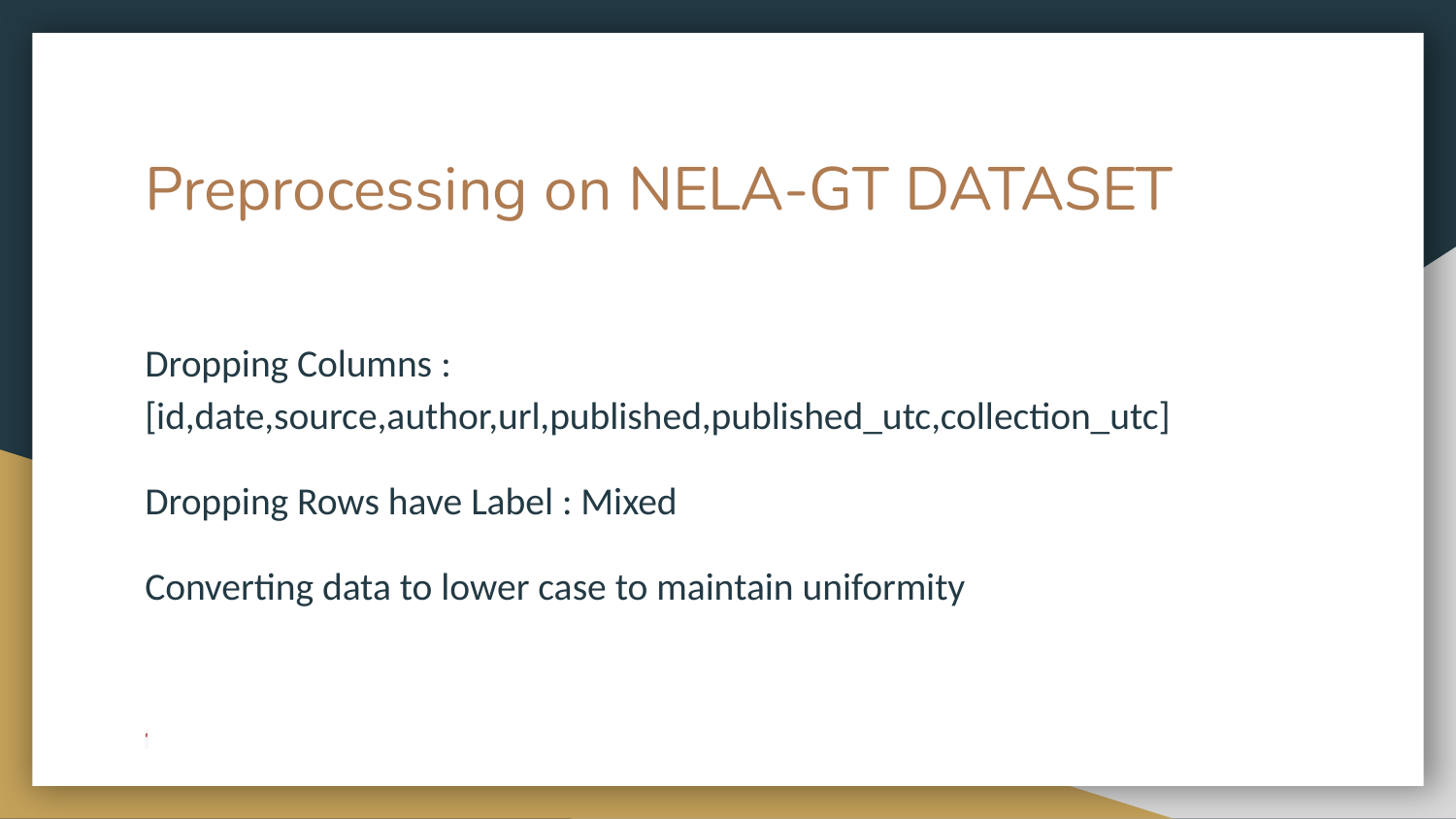

# Preprocessing on NELA-GT DATASET
Dropping Columns : [id,date,source,author,url,published,published_utc,collection_utc]
Dropping Rows have Label : Mixed
Converting data to lower case to maintain uniformity

'